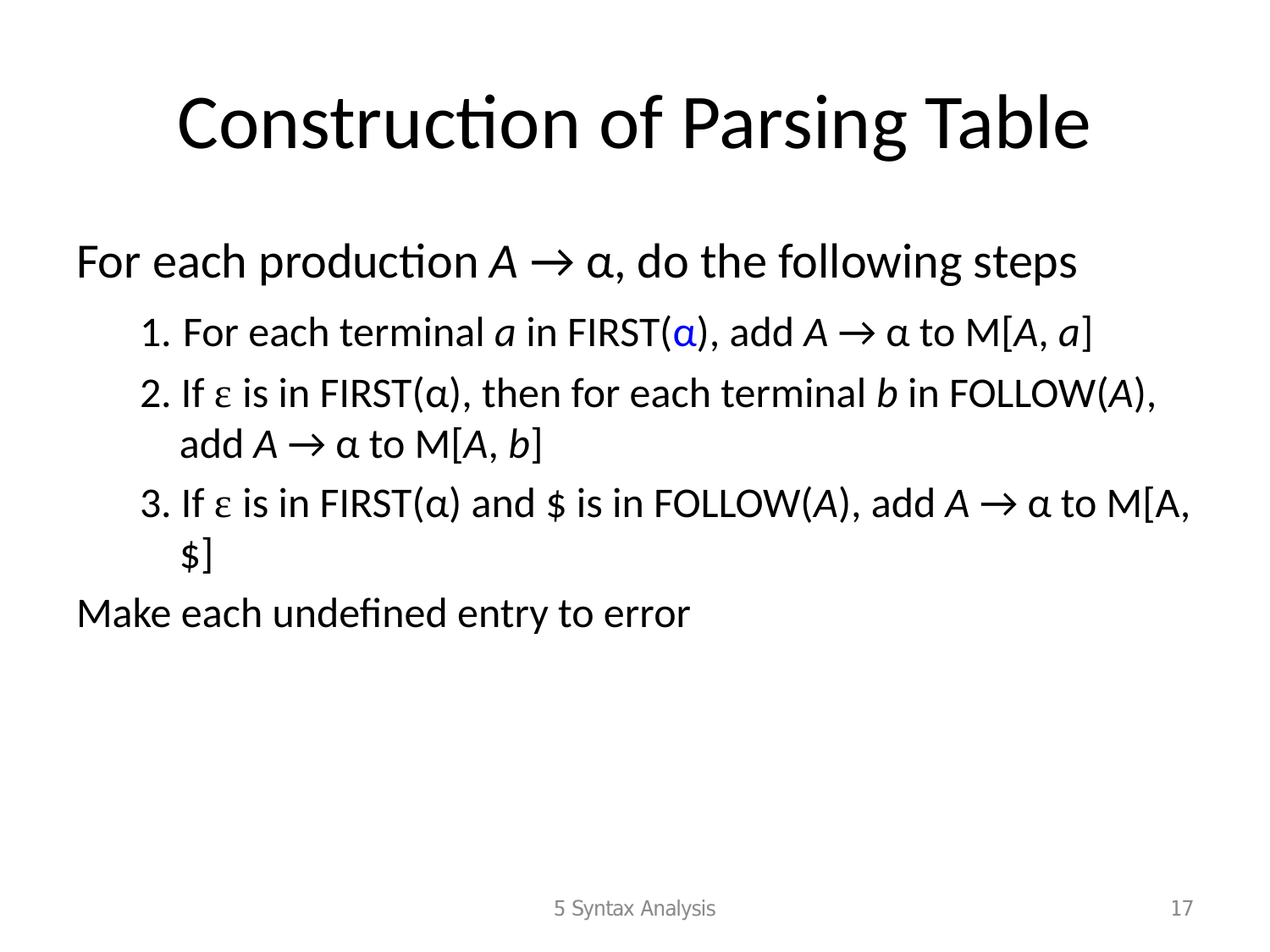

# Construction of Parsing Table
For each production A → α, do the following steps
1. For each terminal a in FIRST(α), add A → α to M[A, a]
2. If ε is in FIRST(α), then for each terminal b in FOLLOW(A), add A → α to M[A, b]
3. If ε is in FIRST(α) and $ is in FOLLOW(A), add A → α to M[A, $]
Make each undefined entry to error
5 Syntax Analysis
17